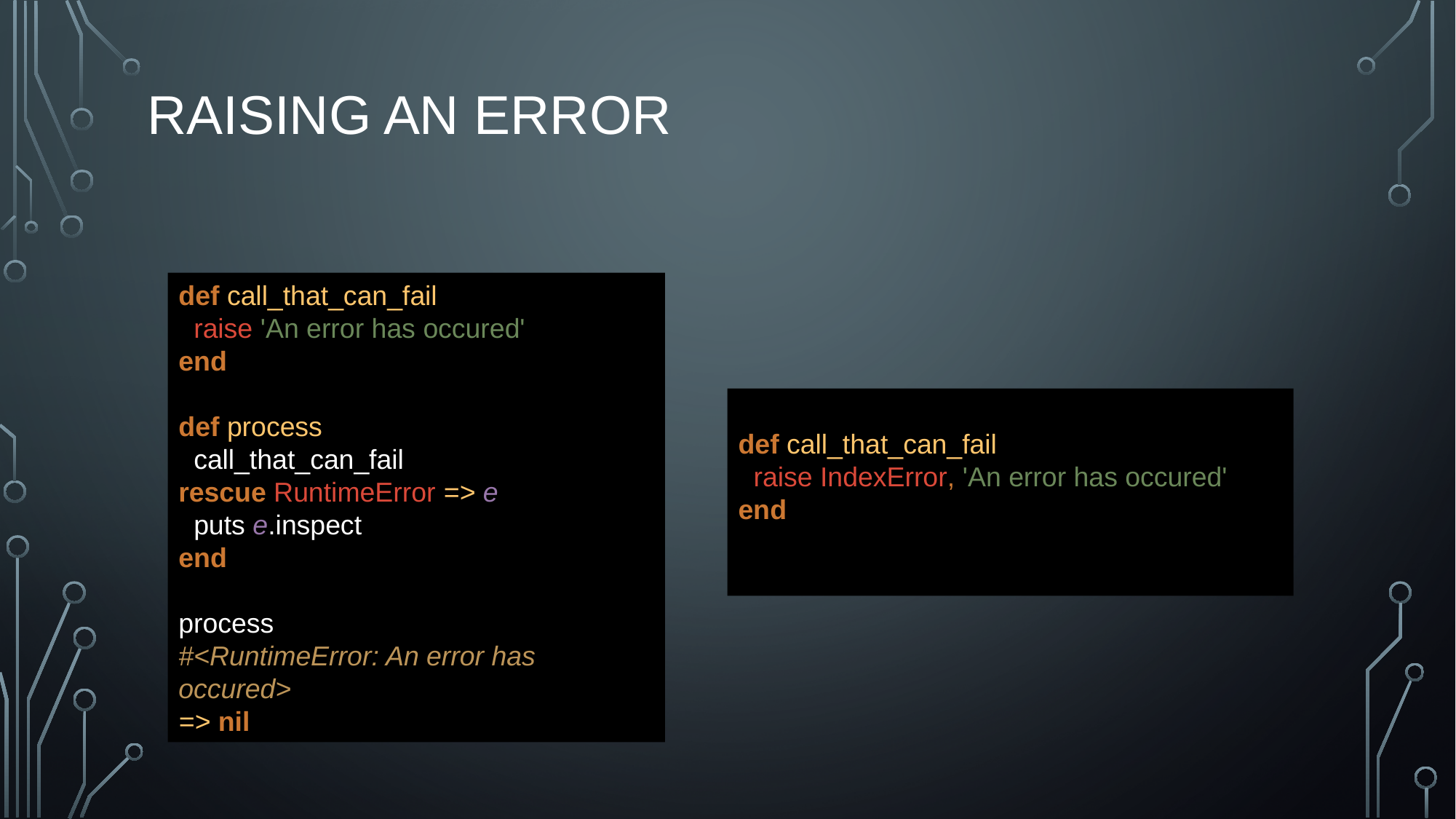

# Raising an error

def call_that_can_fail
  raise 'An error has occured'
end
def process
  call_that_can_fail
rescue RuntimeError => e
  puts e.inspect
end
process
#<RuntimeError: An error has occured>
=> nil
def call_that_can_fail
  raise IndexError, 'An error has occured'
end